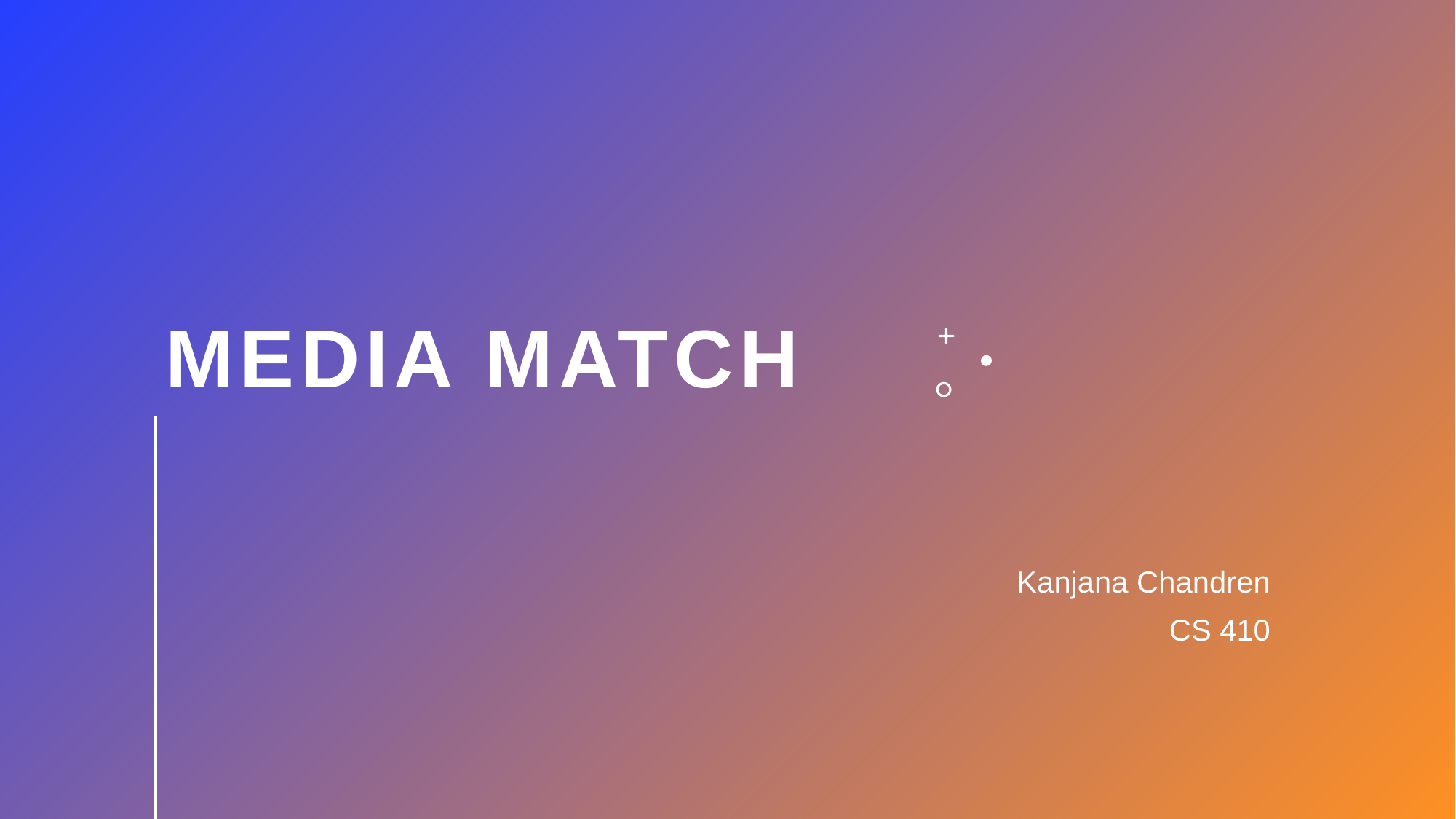

# Media Match
Kanjana Chandren
CS 410